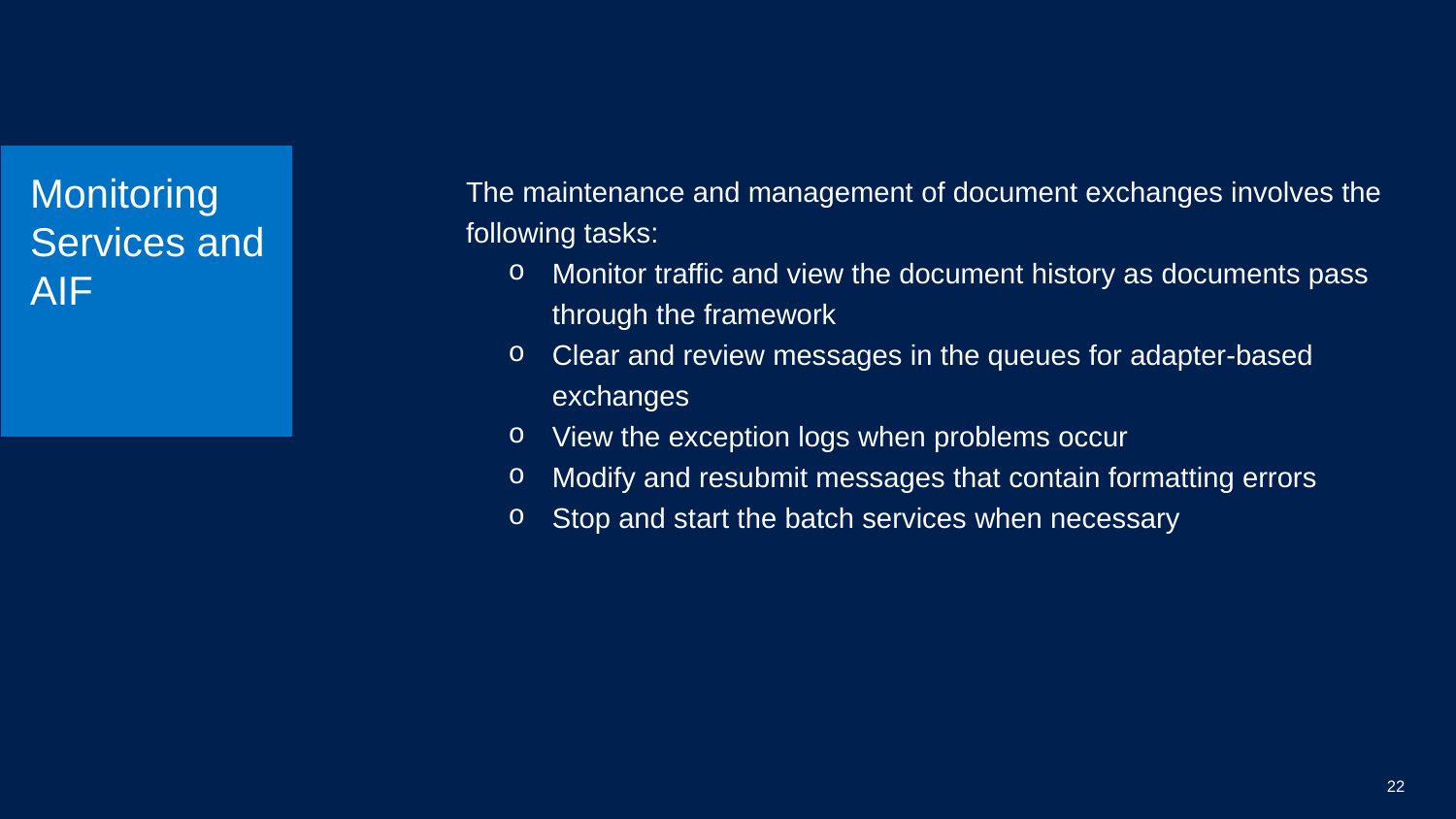

# Monitoring Services and AIF
The maintenance and management of document exchanges involves the following tasks:
Monitor traffic and view the document history as documents pass through the framework
Clear and review messages in the queues for adapter-based exchanges
View the exception logs when problems occur
Modify and resubmit messages that contain formatting errors
Stop and start the batch services when necessary
22